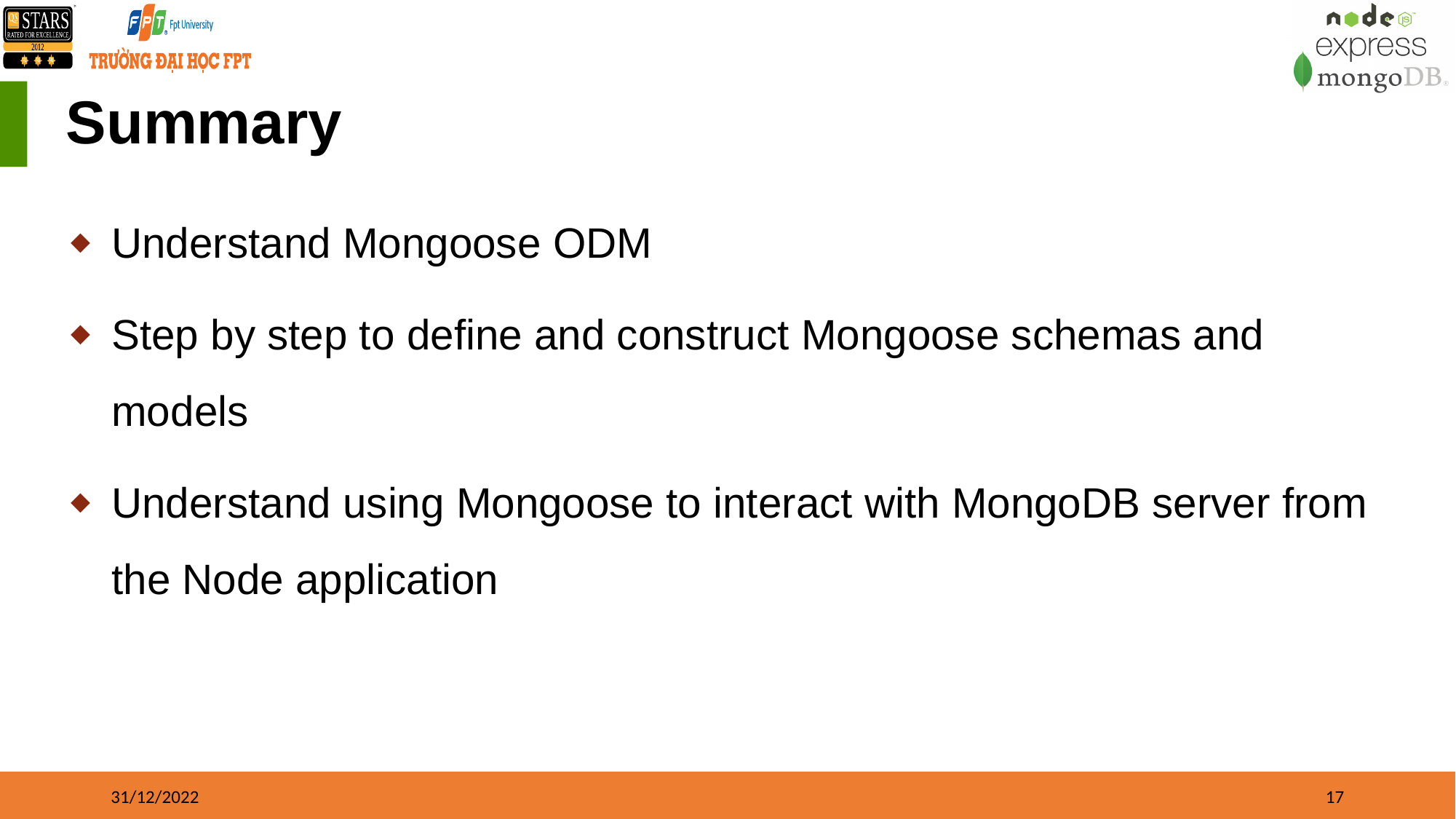

# Summary
Understand Mongoose ODM
Step by step to define and construct Mongoose schemas and models
Understand using Mongoose to interact with MongoDB server from the Node application

31/12/2022
17